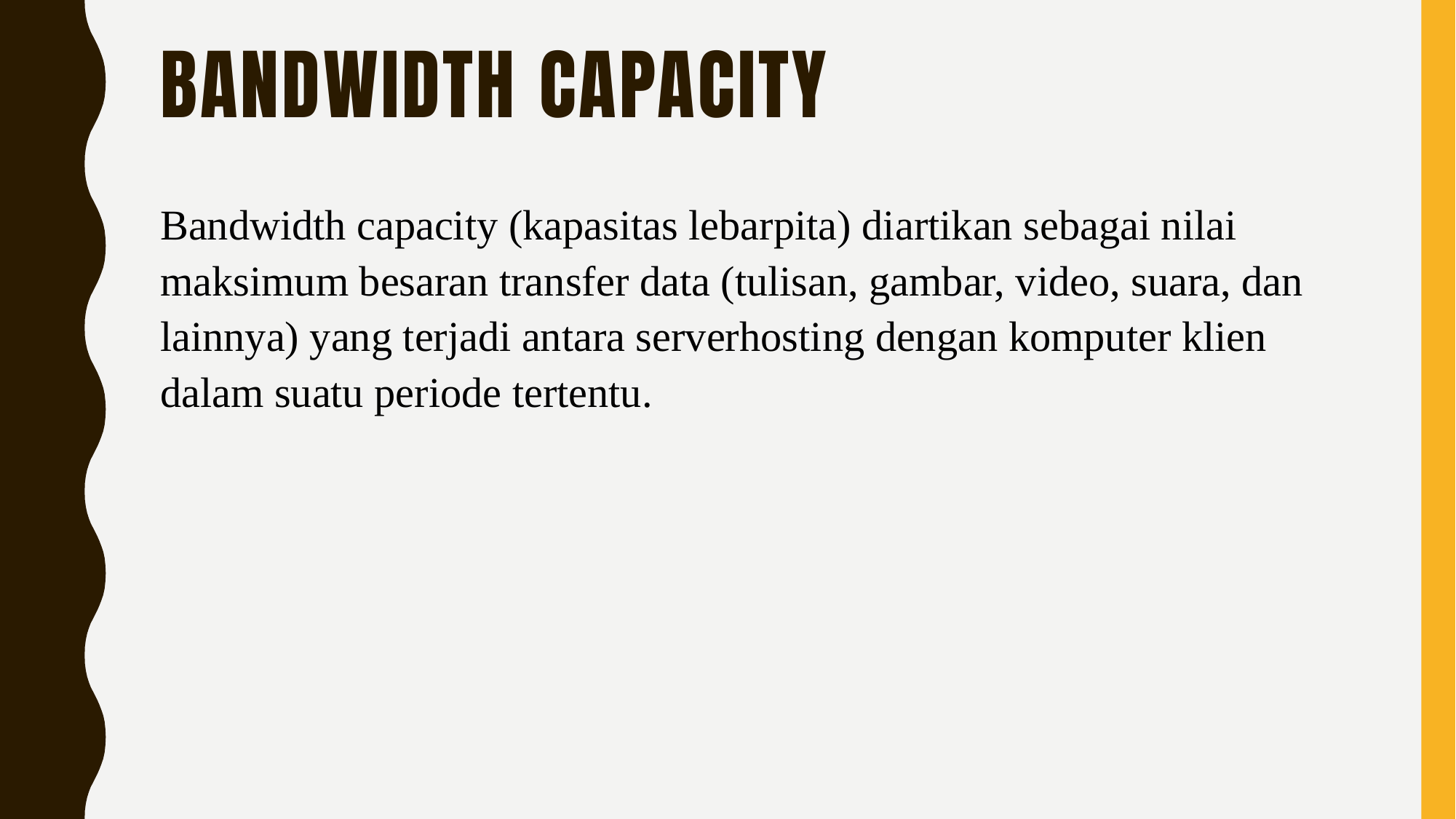

# Bandwidth capacity
Bandwidth capacity (kapasitas lebarpita) diartikan sebagai nilai maksimum besaran transfer data (tulisan, gambar, video, suara, dan lainnya) yang terjadi antara serverhosting dengan komputer klien dalam suatu periode tertentu.